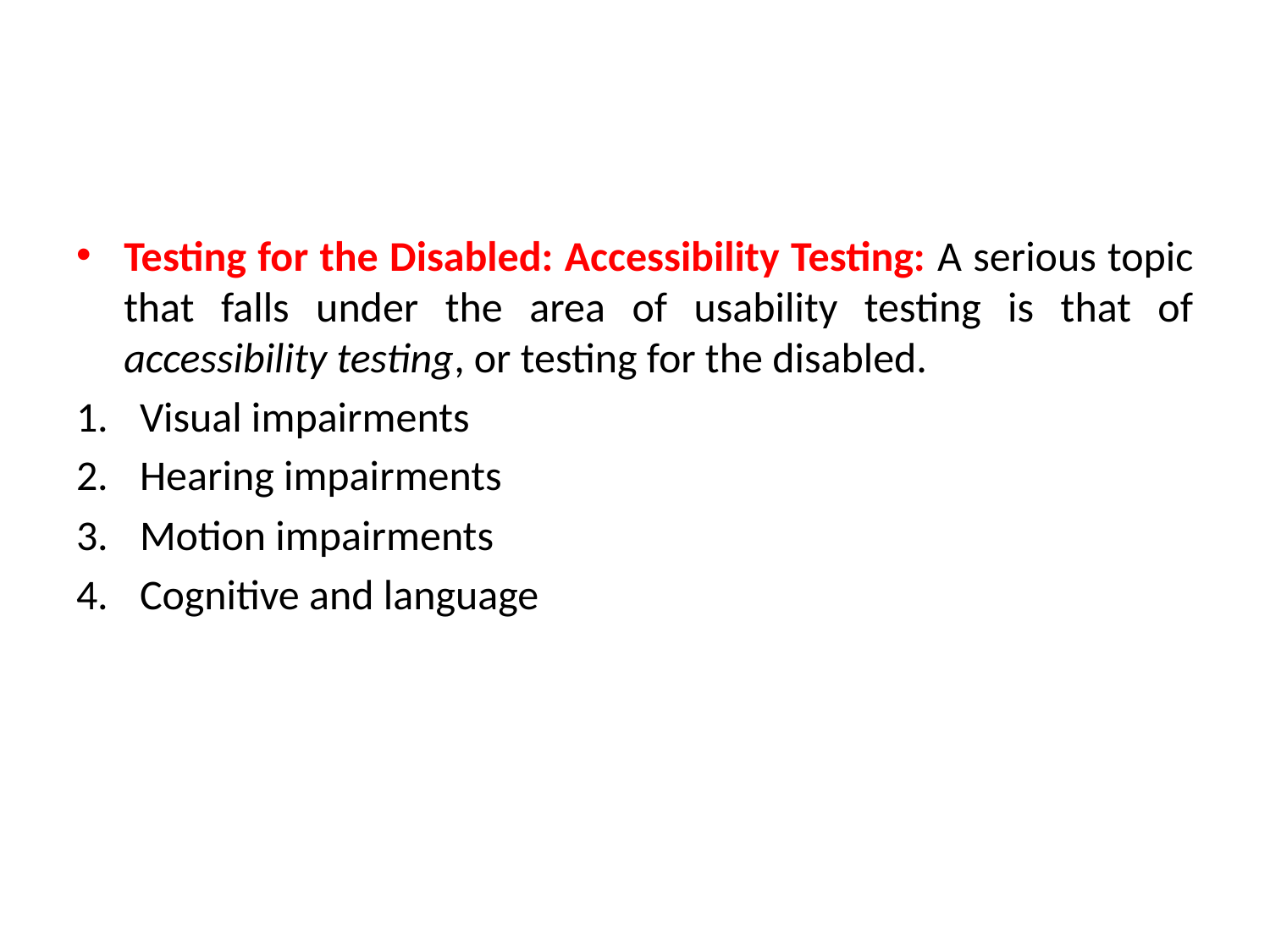

#
Testing for the Disabled: Accessibility Testing: A serious topic that falls under the area of usability testing is that of accessibility testing, or testing for the disabled.
Visual impairments
Hearing impairments
Motion impairments
Cognitive and language